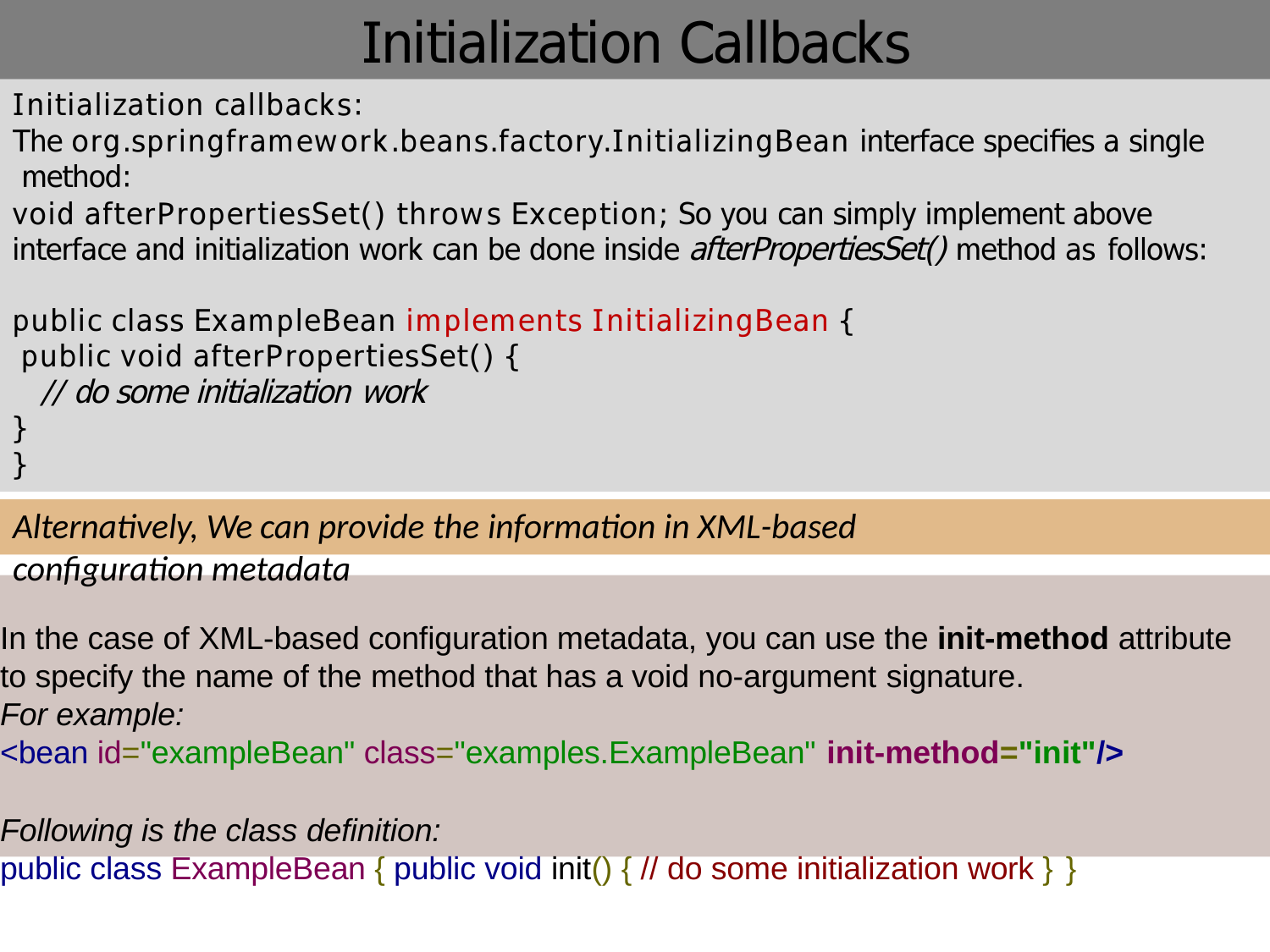

# Initialization Callbacks

Initialization callbacks:
The org.springframework.beans.factory.InitializingBean interface specifies a single  method:
void afterPropertiesSet() throws Exception; So you can simply implement above  interface and initialization work can be done inside afterPropertiesSet() method as follows:

public class ExampleBean implements InitializingBean {  public void afterPropertiesSet() {
// do some initialization work
}
}
Alternatively, We can provide the information in XML-based configuration metadata
In the case of XML-based configuration metadata, you can use the init-method attribute  to specify the name of the method that has a void no-argument signature.
For example:
<bean id="exampleBean" class="examples.ExampleBean" init-method="init"/>

Following is the class definition:
public class ExampleBean { public void init() { // do some initialization work } }